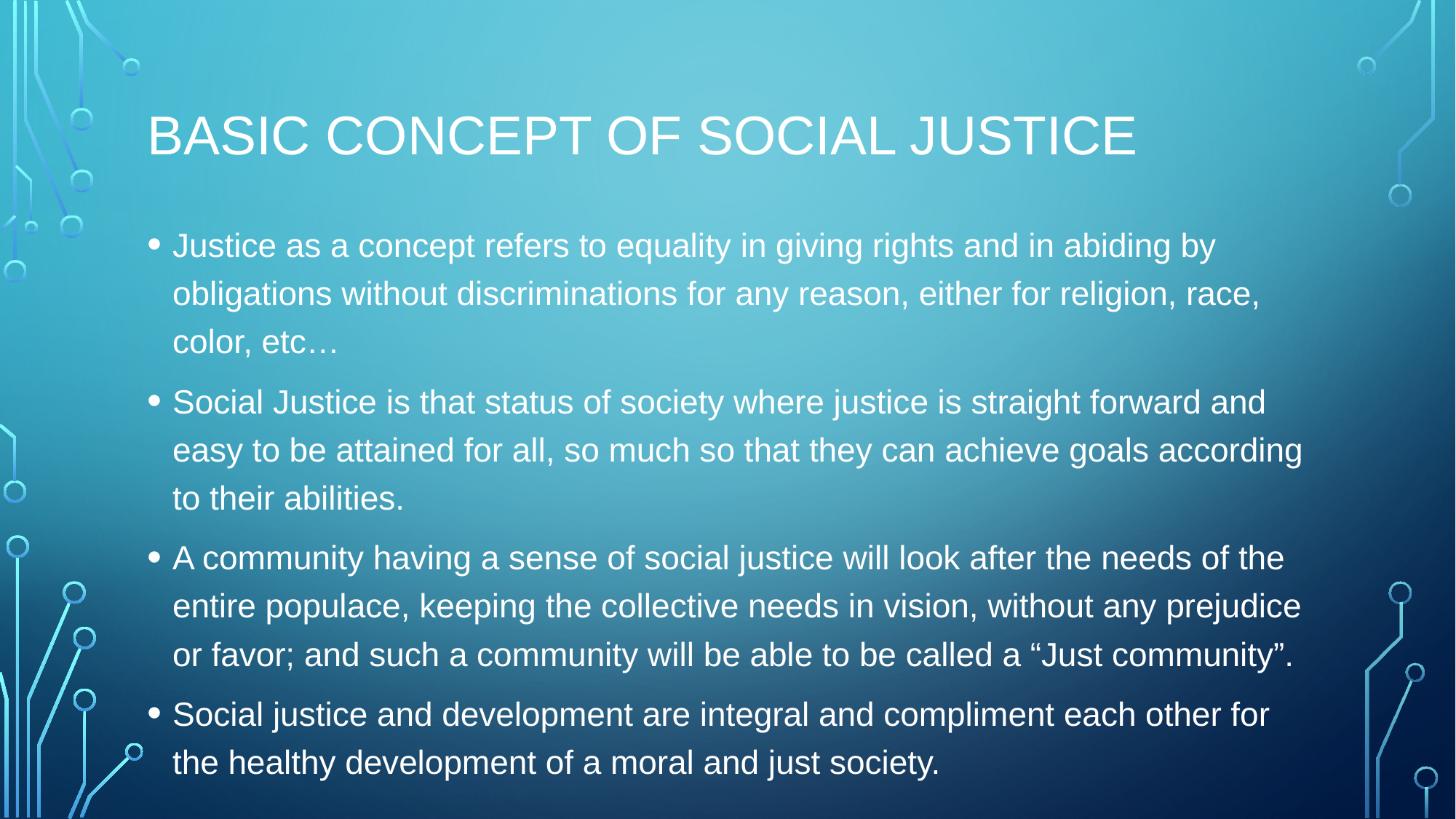

# Basic concept of social justice
Justice as a concept refers to equality in giving rights and in abiding by obligations without discriminations for any reason, either for religion, race, color, etc…
Social Justice is that status of society where justice is straight forward and easy to be attained for all, so much so that they can achieve goals according to their abilities.
A community having a sense of social justice will look after the needs of the entire populace, keeping the collective needs in vision, without any prejudice or favor; and such a community will be able to be called a “Just community”.
Social justice and development are integral and compliment each other for the healthy development of a moral and just society.